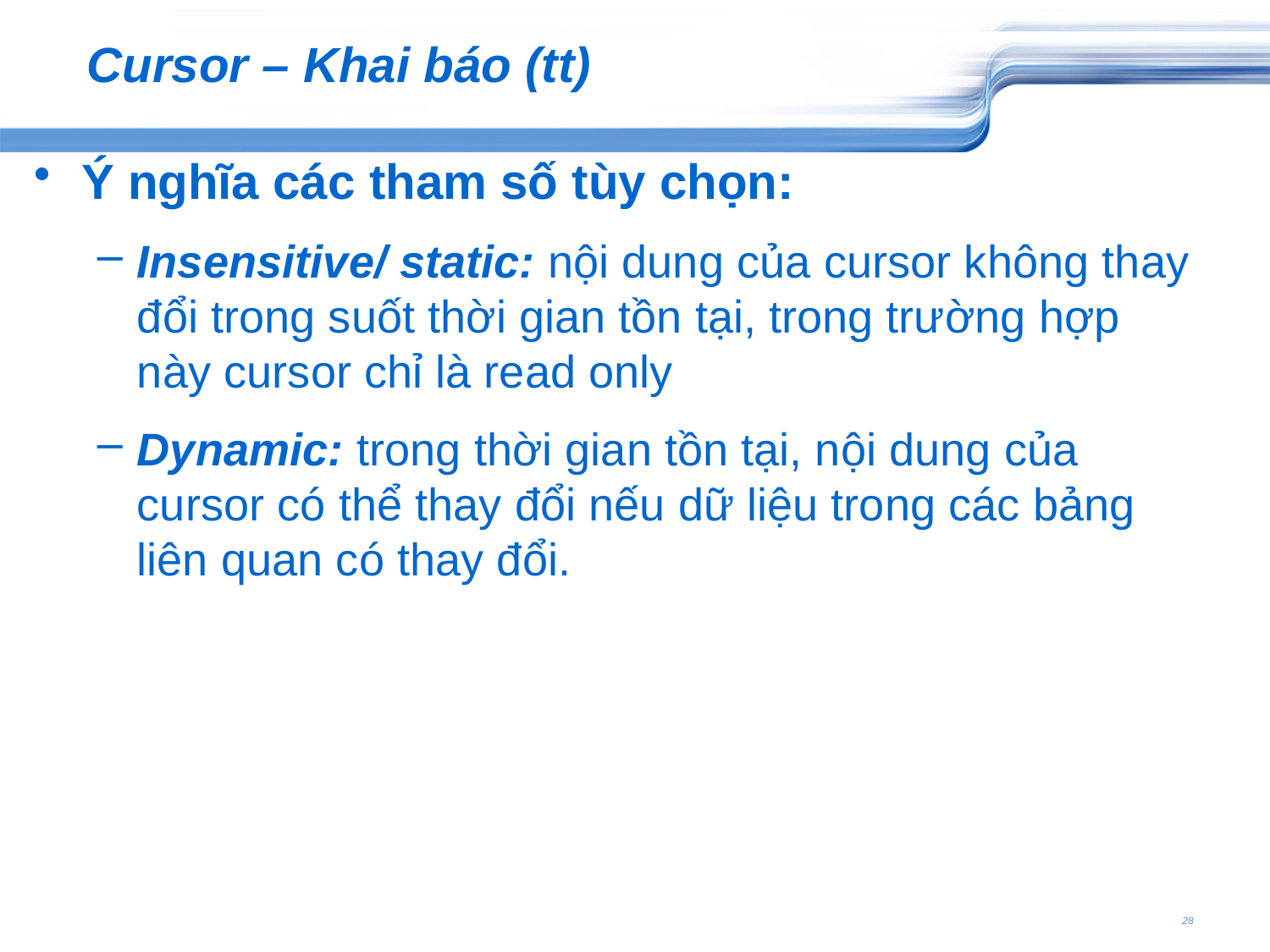

# Cursor – Khai báo (tt)
Ý nghĩa các tham số tùy chọn:
Insensitive/ static: nội dung của cursor không thay đổi trong suốt thời gian tồn tại, trong trường hợp này cursor chỉ là read only
Dynamic: trong thời gian tồn tại, nội dung của cursor có thể thay đổi nếu dữ liệu trong các bảng liên quan có thay đổi.

28